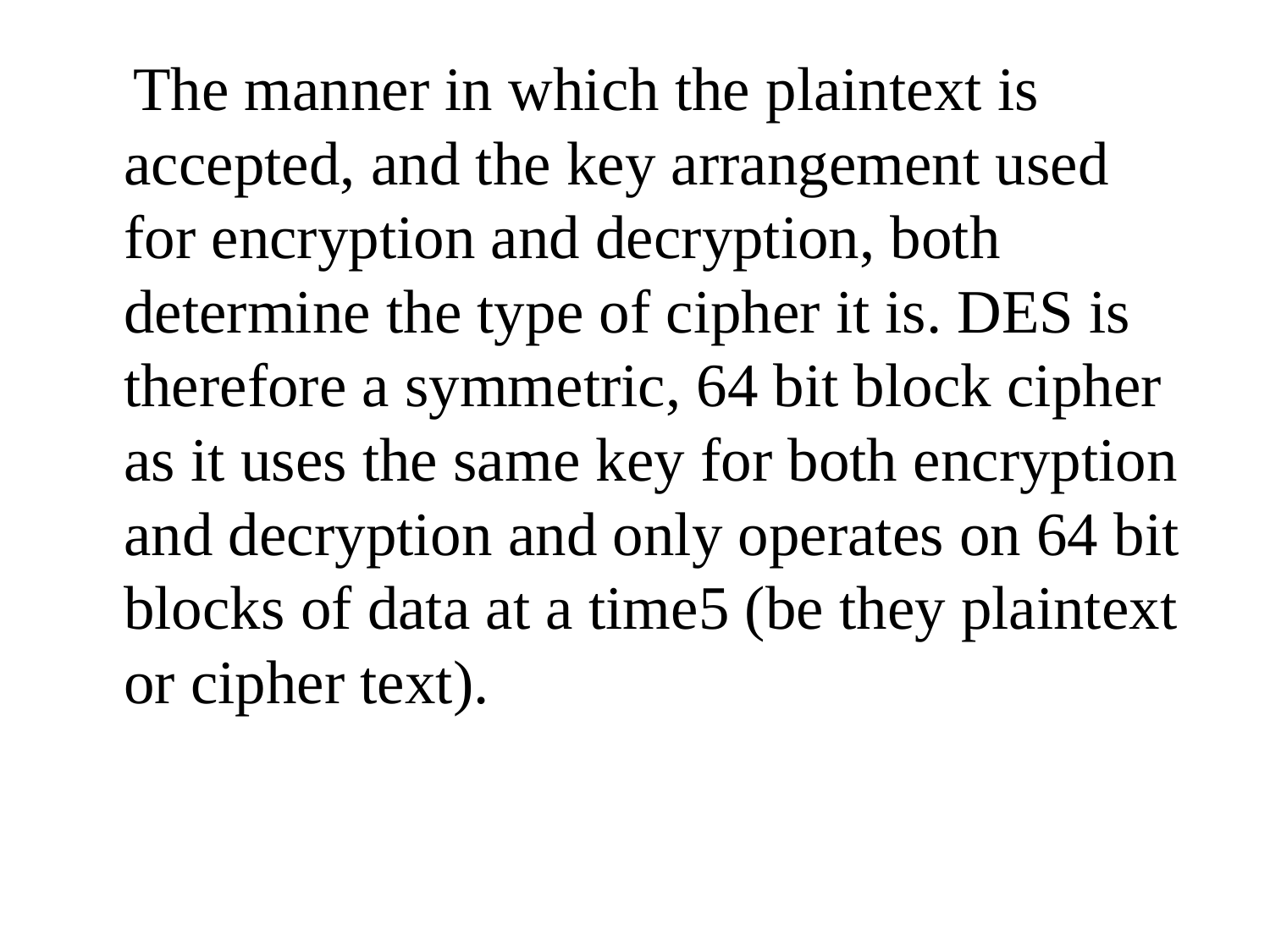

The manner in which the plaintext is accepted, and the key arrangement used for encryption and decryption, both determine the type of cipher it is. DES is therefore a symmetric, 64 bit block cipher as it uses the same key for both encryption and decryption and only operates on 64 bit blocks of data at a time5 (be they plaintext or cipher text).